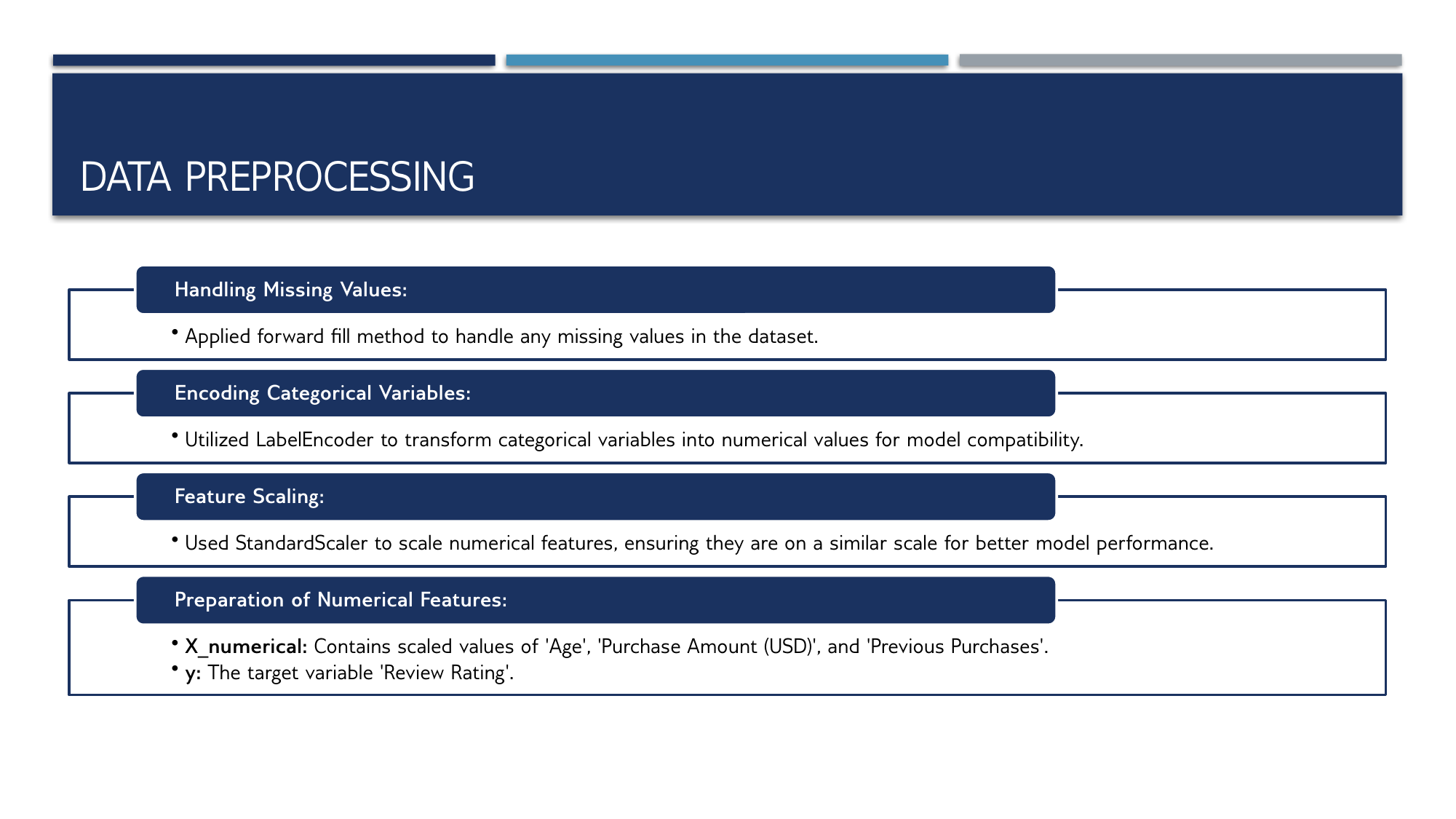

# Data Preprocessing
Applied forward fill method to handle any missing values in the dataset.
Handling Missing Values:
Utilized LabelEncoder to transform categorical variables into numerical values for model compatibility.
Encoding Categorical Variables:
Used StandardScaler to scale numerical features, ensuring they are on a similar scale for better model performance.
Feature Scaling:
X_numerical: Contains scaled values of 'Age', 'Purchase Amount (USD)', and 'Previous Purchases'.
y: The target variable 'Review Rating'.
Preparation of Numerical Features: